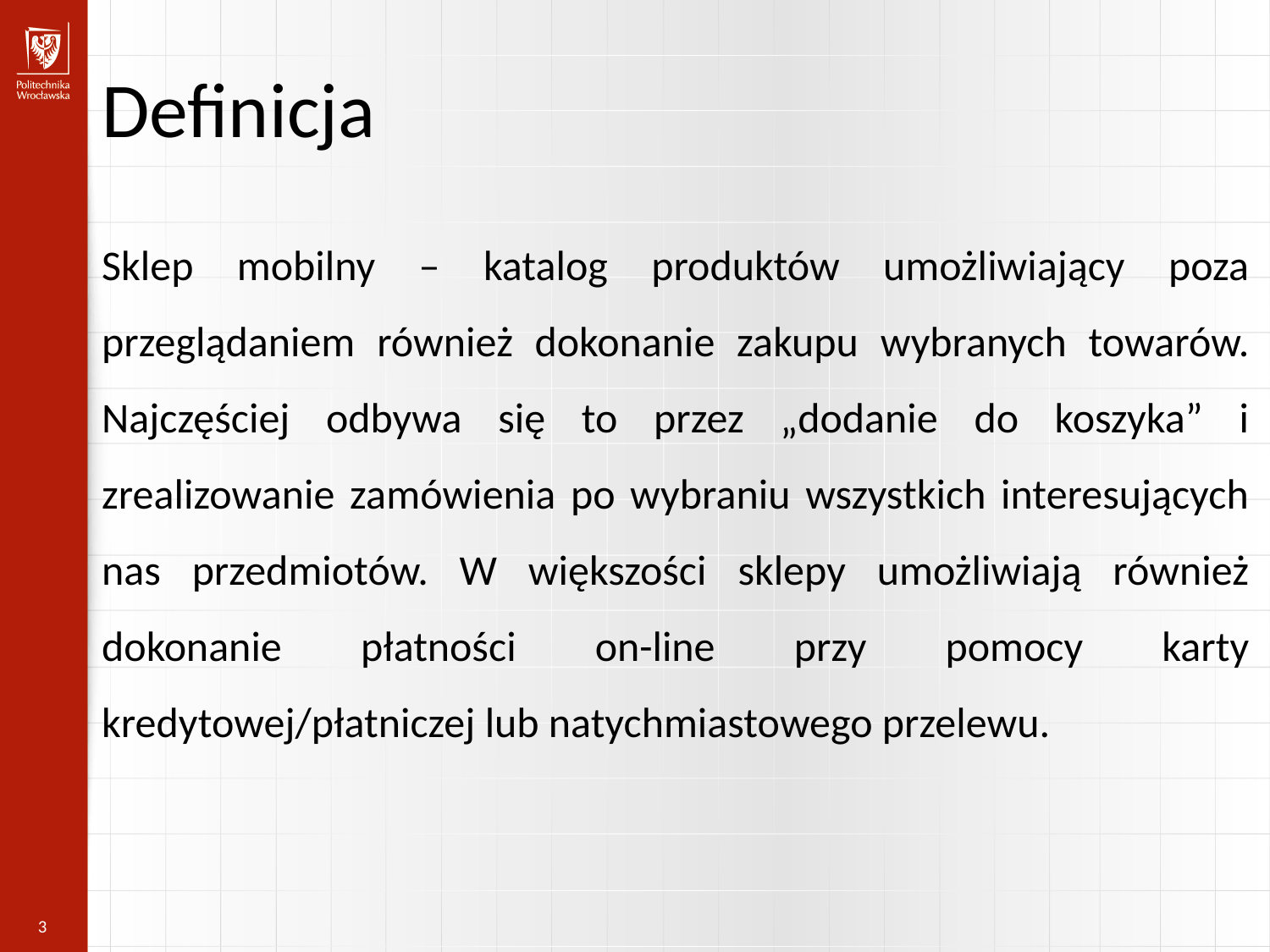

Definicja
Sklep mobilny – katalog produktów umożliwiający poza przeglądaniem również dokonanie zakupu wybranych towarów. Najczęściej odbywa się to przez „dodanie do koszyka” i zrealizowanie zamówienia po wybraniu wszystkich interesujących nas przedmiotów. W większości sklepy umożliwiają również dokonanie płatności on-line przy pomocy karty kredytowej/płatniczej lub natychmiastowego przelewu.